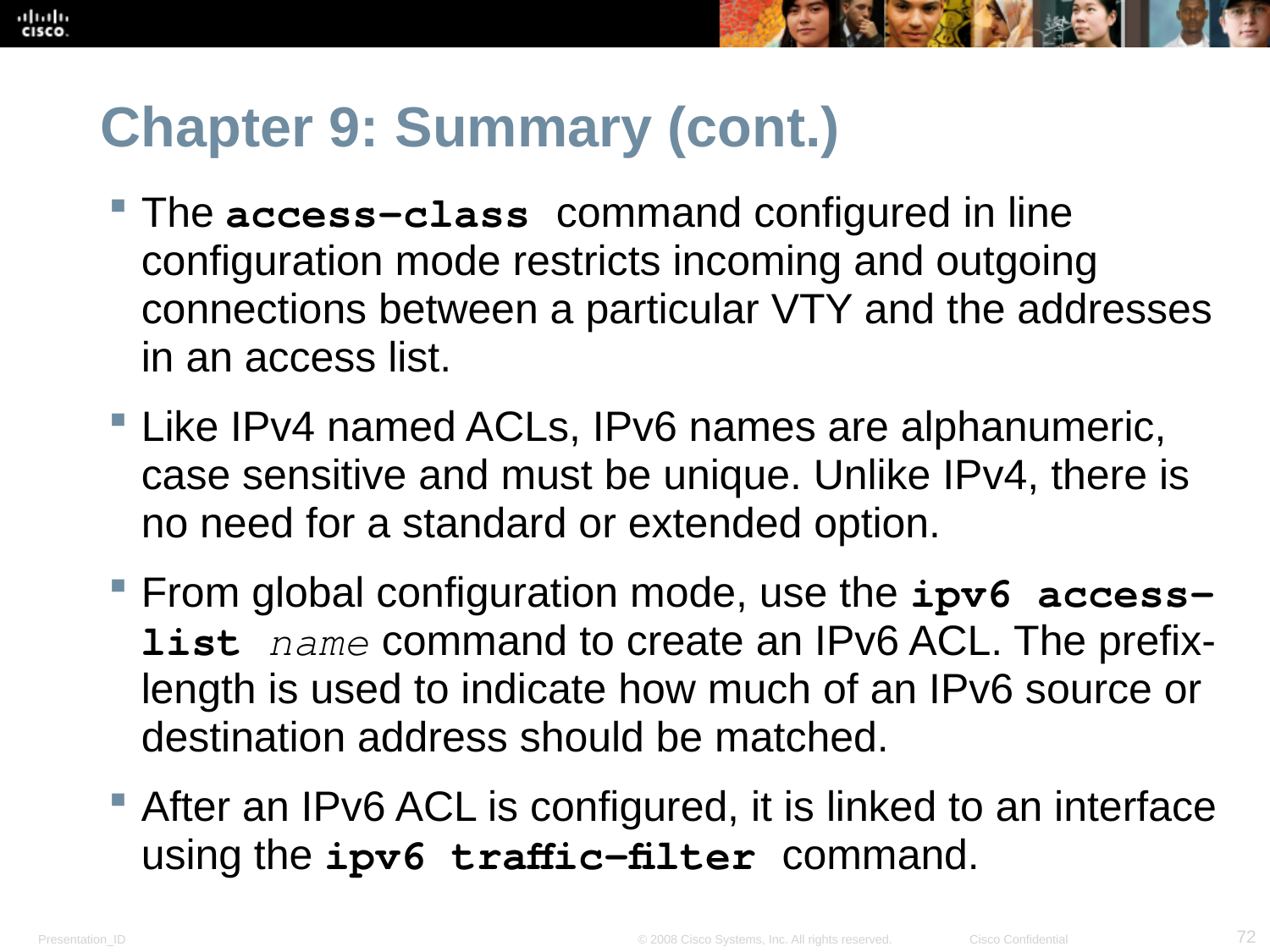

# Chapter 9: Summary (cont.)
The access-class command configured in line configuration mode restricts incoming and outgoing connections between a particular VTY and the addresses in an access list.
Like IPv4 named ACLs, IPv6 names are alphanumeric, case sensitive and must be unique. Unlike IPv4, there is no need for a standard or extended option.
From global configuration mode, use the ipv6 access-list name command to create an IPv6 ACL. The prefix-length is used to indicate how much of an IPv6 source or destination address should be matched.
After an IPv6 ACL is configured, it is linked to an interface using the ipv6 traffic-filter command.